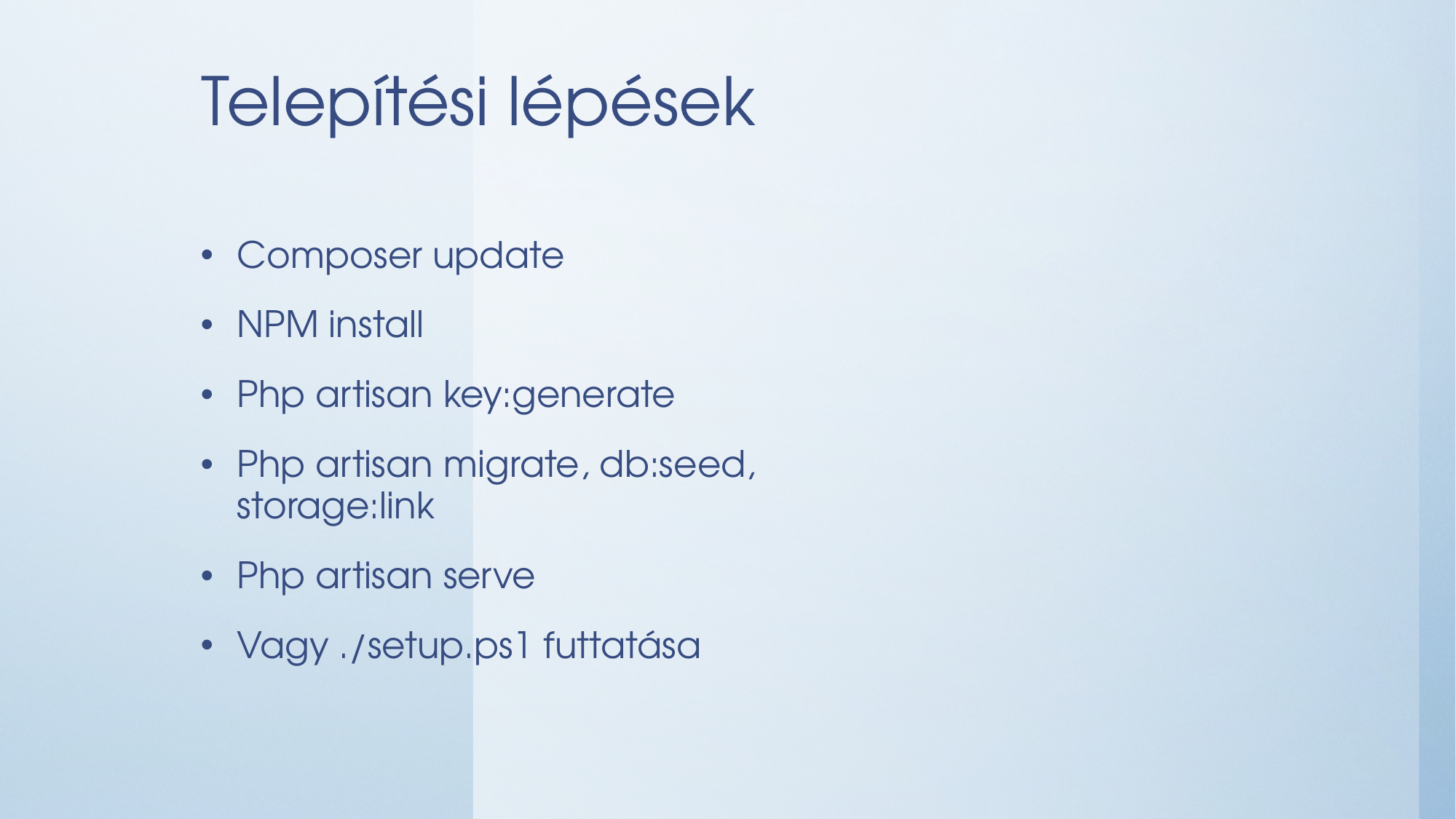

Telepítési lépések

Composer update
NPM install
Php artisan key:generate
Php artisan migrate, db:seed, storage:link
Php artisan serve
Vagy ./setup.ps1 futtatása